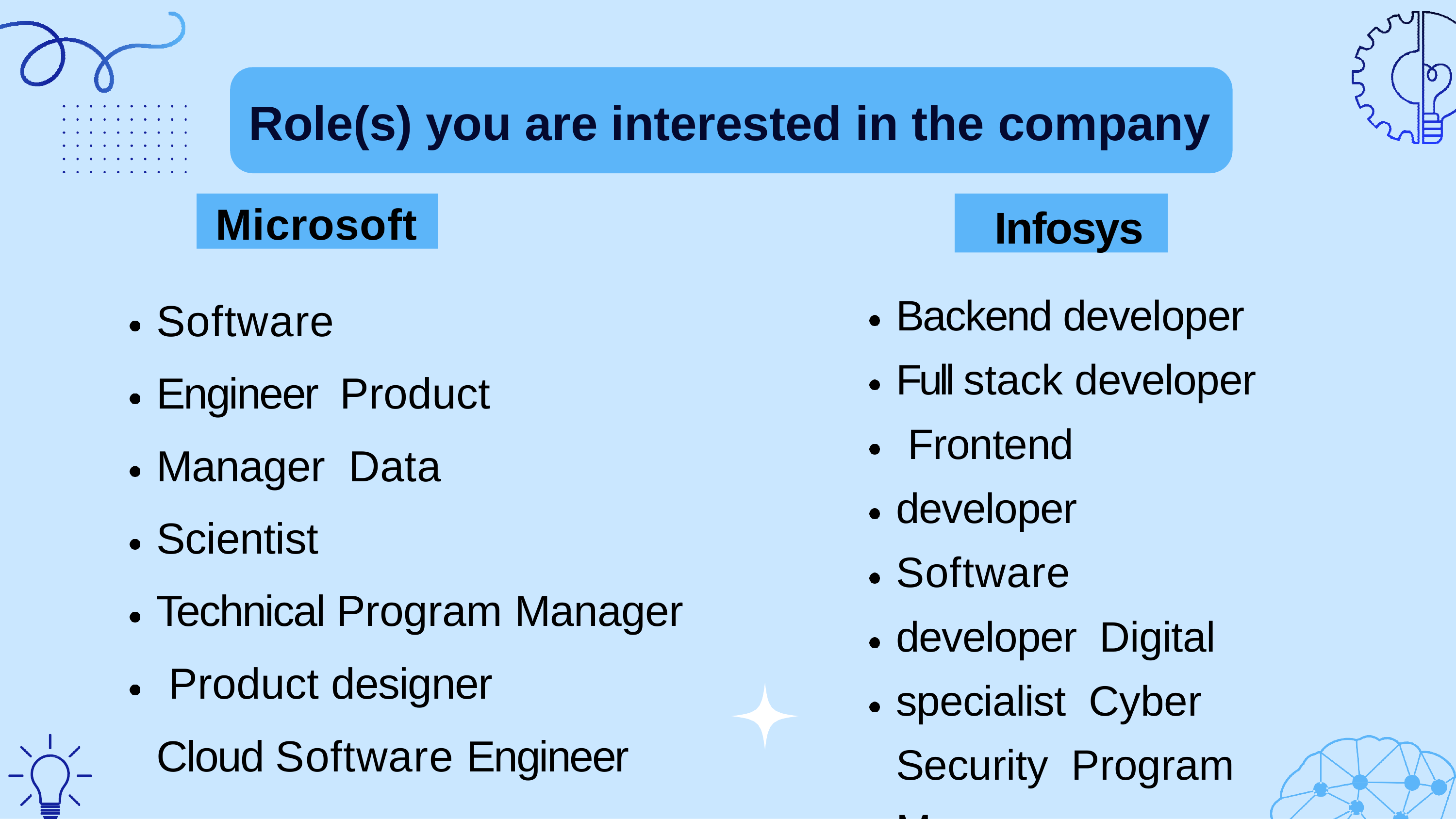

# Role(s) you are interested in the company

Microsoft
Infosys
Software Engineer  Product Manager  Data Scientist
Technical Program Manager  Product designer
Cloud Software Engineer
Backend developer  Full stack developer  Frontend developer  Software developer  Digital specialist  Cyber Security  Program Manager